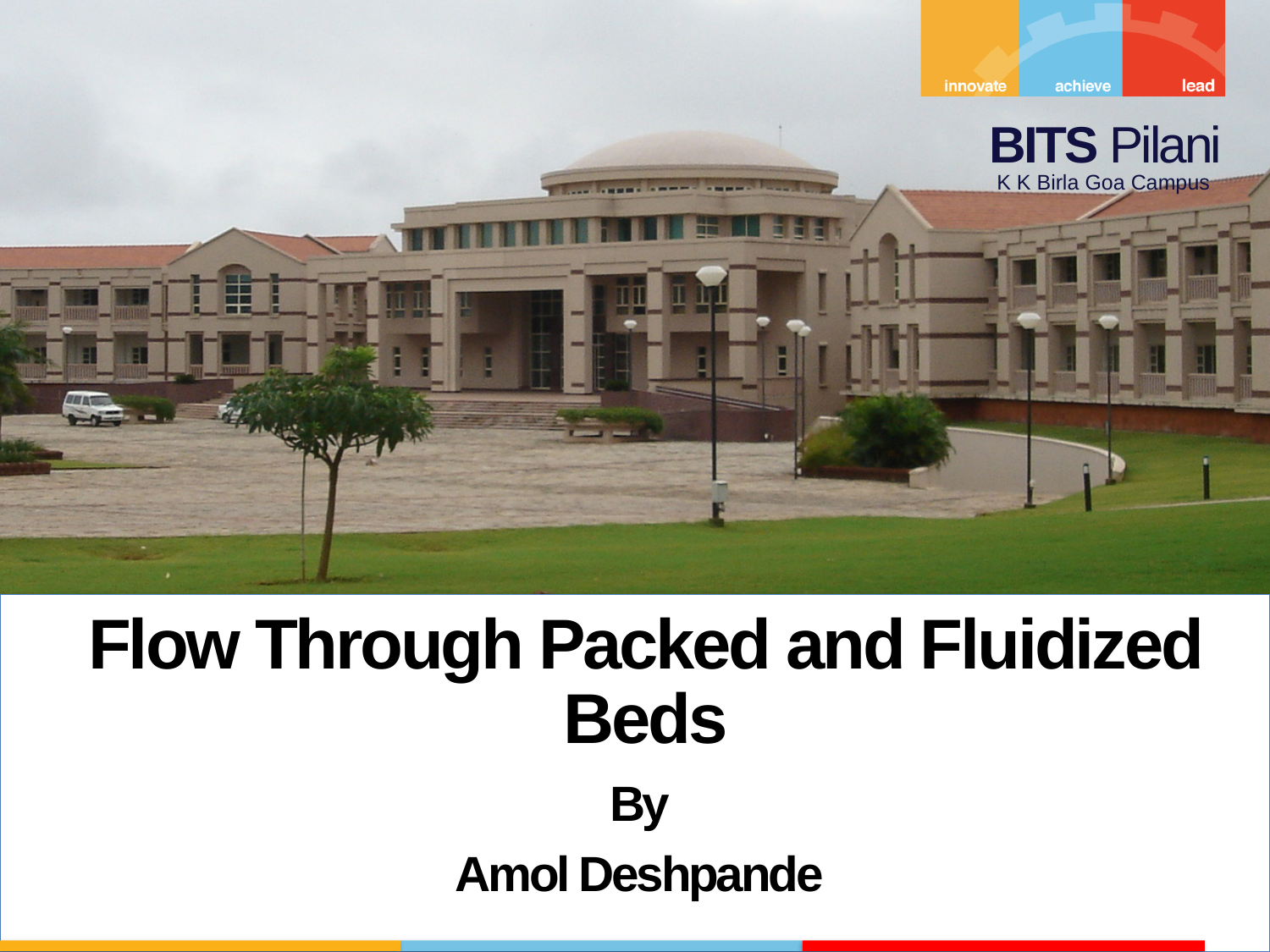

Flow Through Packed and Fluidized Beds
By
			Amol Deshpande